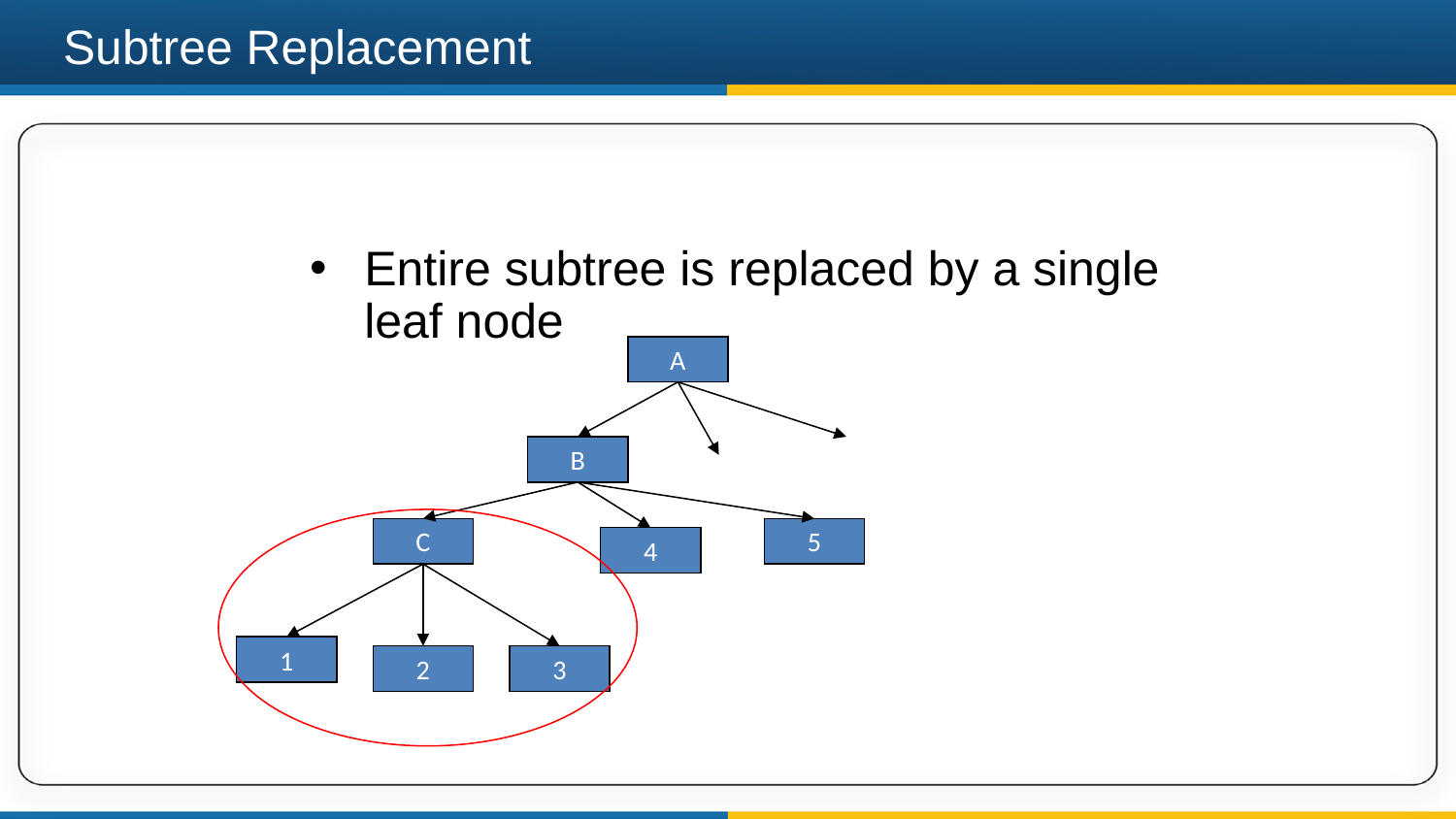

# Subtree Replacement
Entire subtree is replaced by a single leaf node
A
B

C
5
4
1
2
3